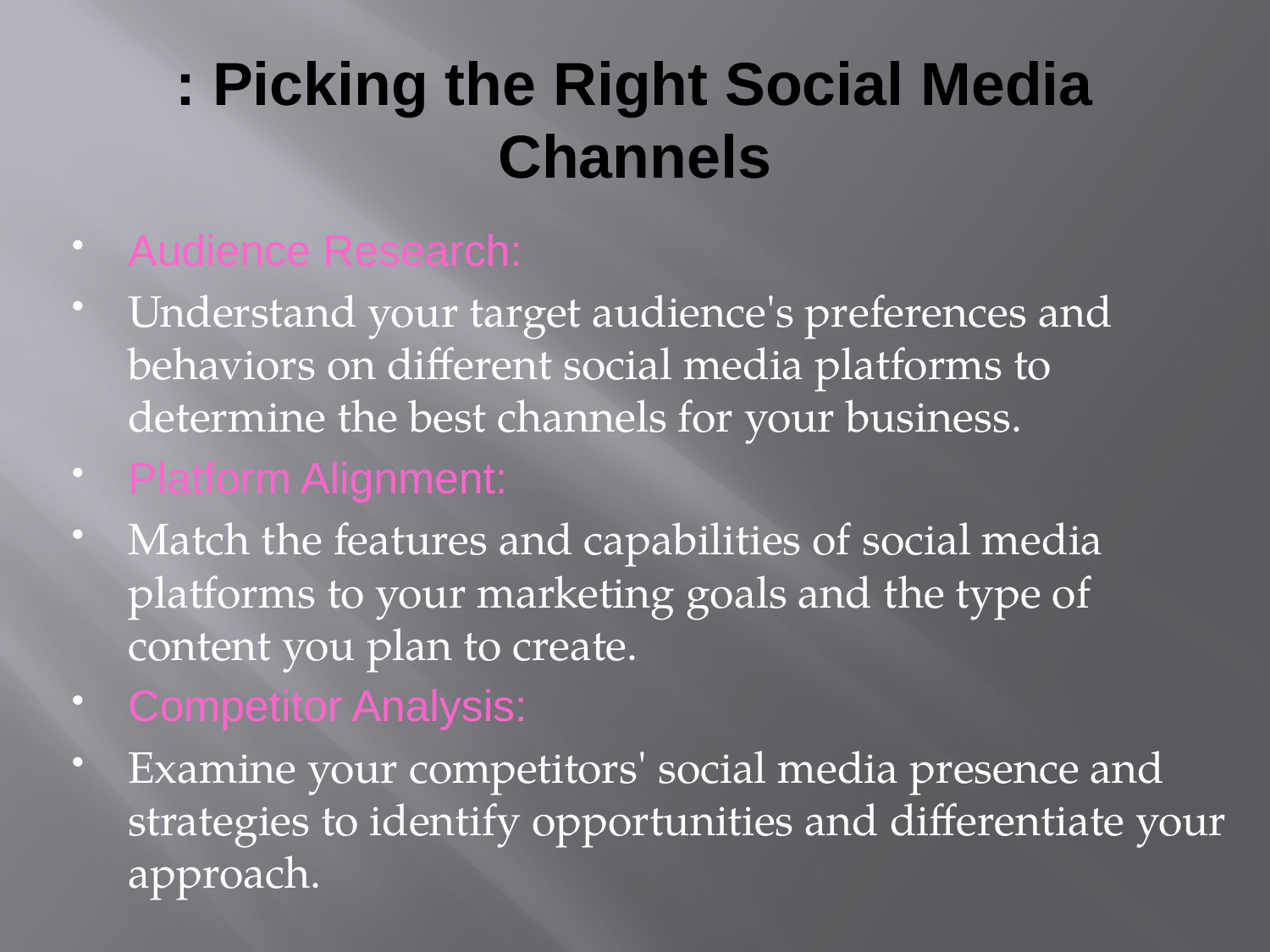

# : Picking the Right Social Media Channels
Audience Research:
Understand your target audience's preferences and behaviors on different social media platforms to determine the best channels for your business.
Platform Alignment:
Match the features and capabilities of social media platforms to your marketing goals and the type of content you plan to create.
Competitor Analysis:
Examine your competitors' social media presence and strategies to identify opportunities and differentiate your approach.